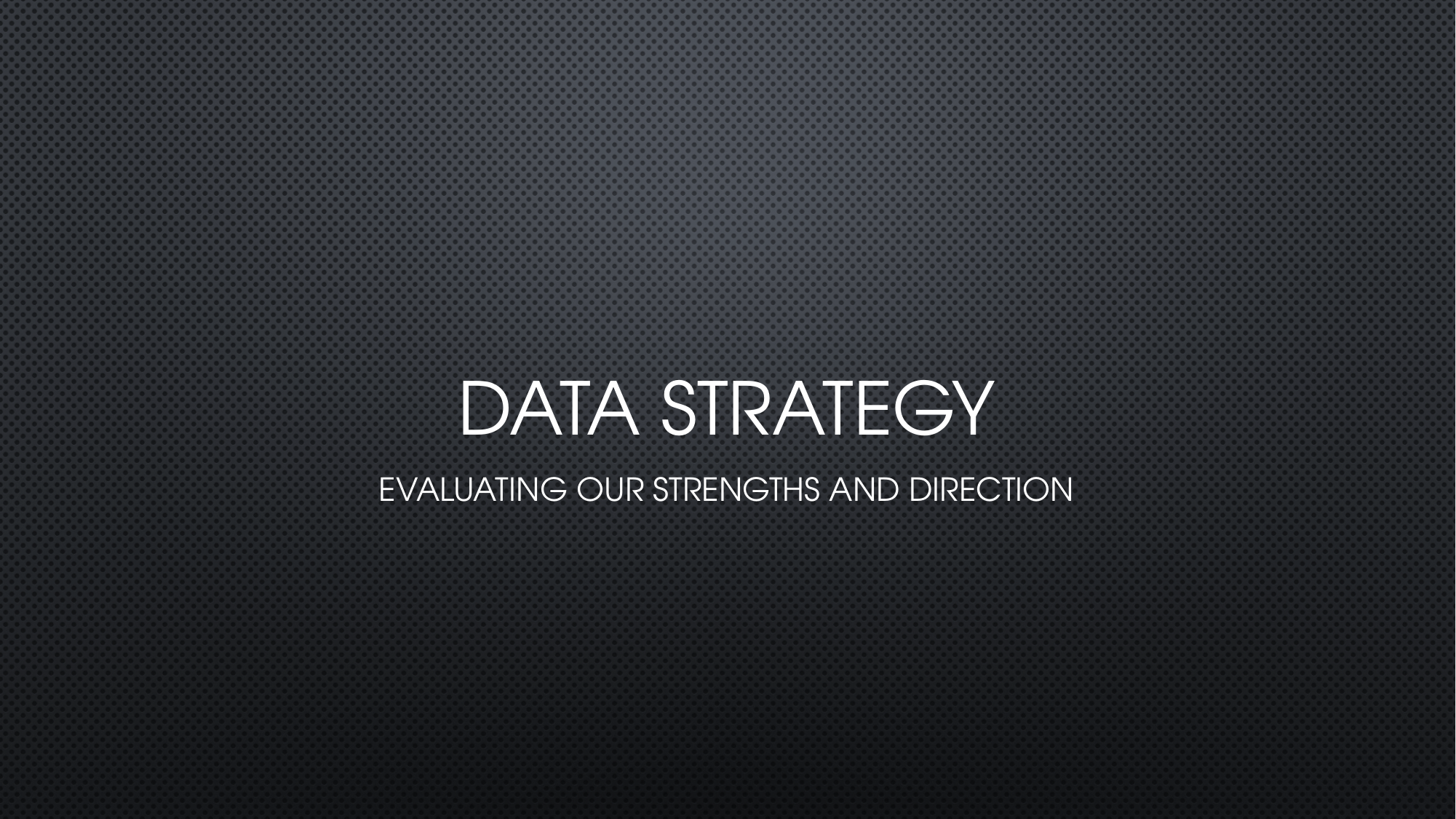

# Data Strategy
Evaluating our strengths and direction